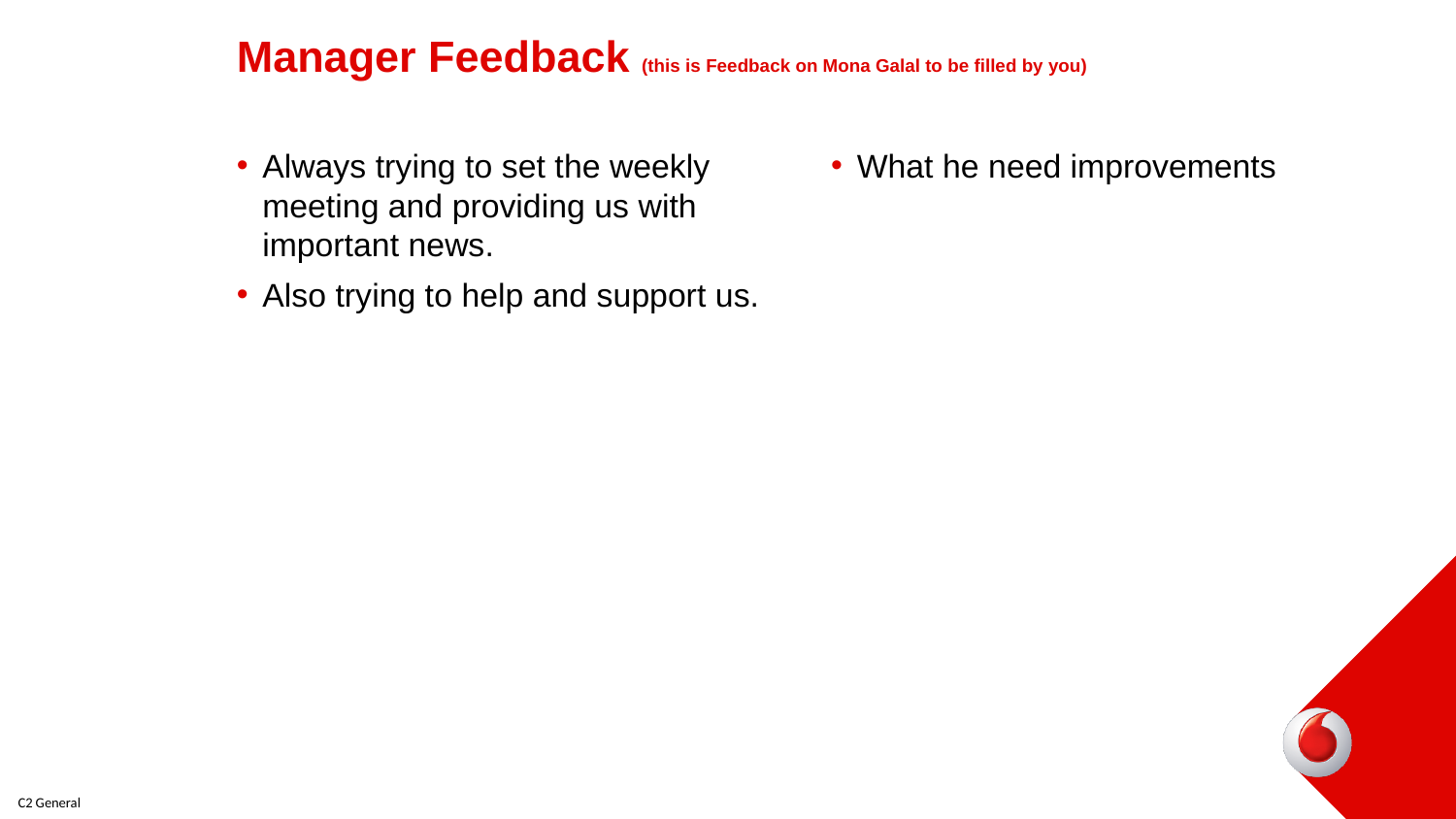

# Manager Feedback (this is Feedback on Mona Galal to be filled by you)
Always trying to set the weekly meeting and providing us with important news.
Also trying to help and support us.
What he need improvements